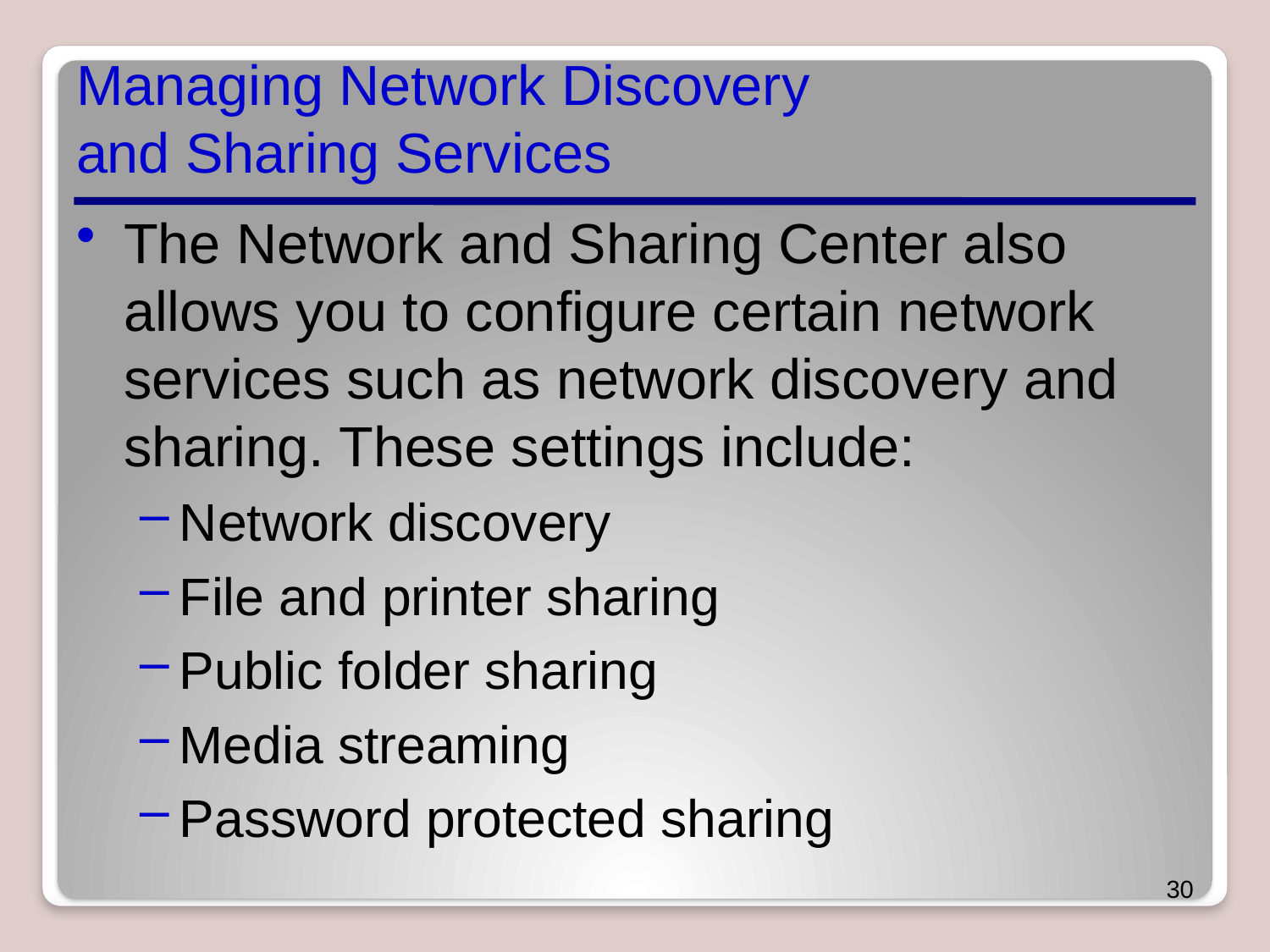

# Managing Network Discovery and Sharing Services
The Network and Sharing Center also allows you to configure certain network services such as network discovery and sharing. These settings include:
Network discovery
File and printer sharing
Public folder sharing
Media streaming
Password protected sharing
30